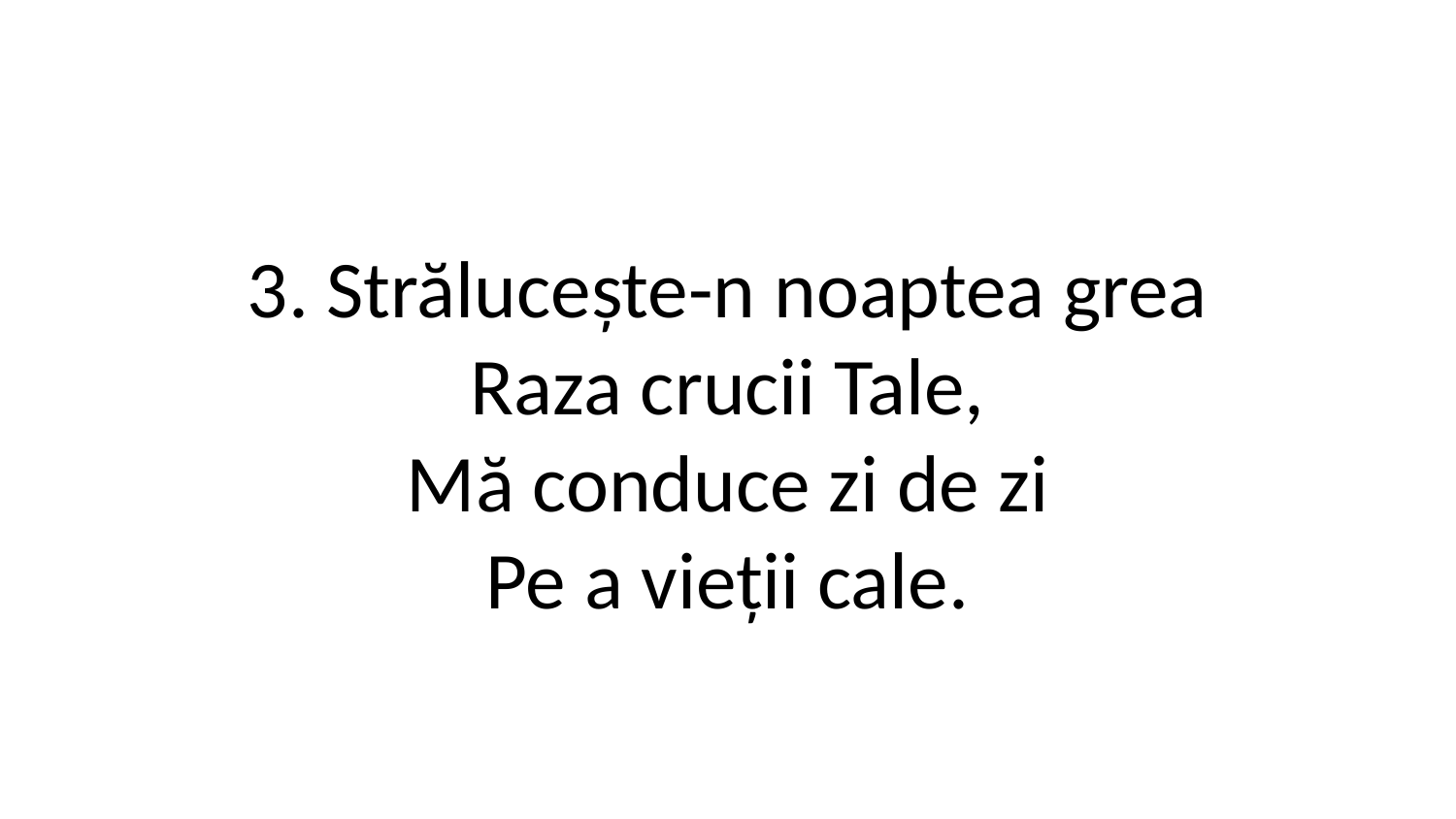

3. Strălucește-n noaptea grea
Raza crucii Tale,
Mă conduce zi de zi
Pe a vieții cale.